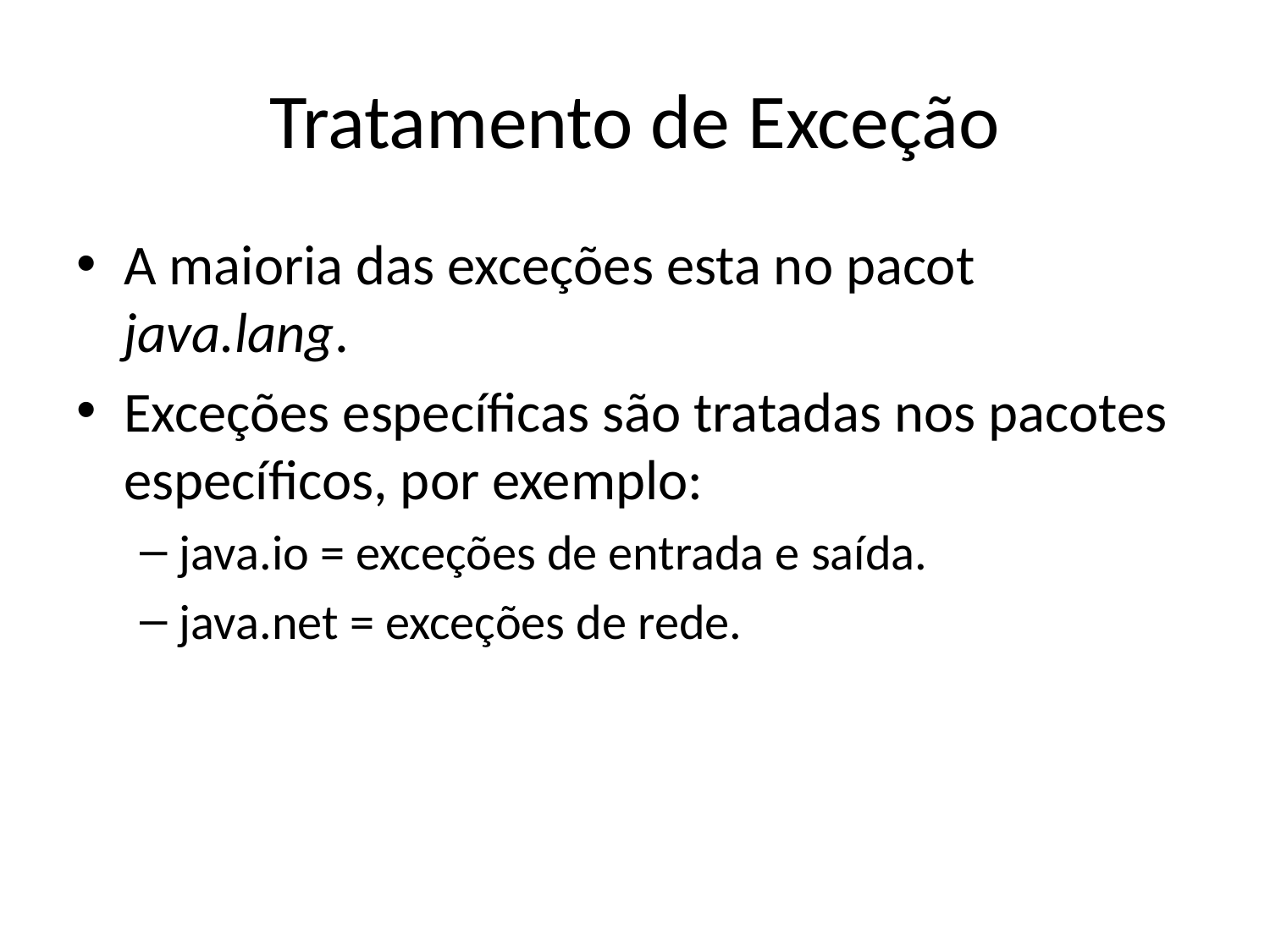

# Tratamento de Exceção
A maioria das exceções esta no pacot java.lang.
Exceções específicas são tratadas nos pacotes específicos, por exemplo:
java.io = exceções de entrada e saída.
java.net = exceções de rede.